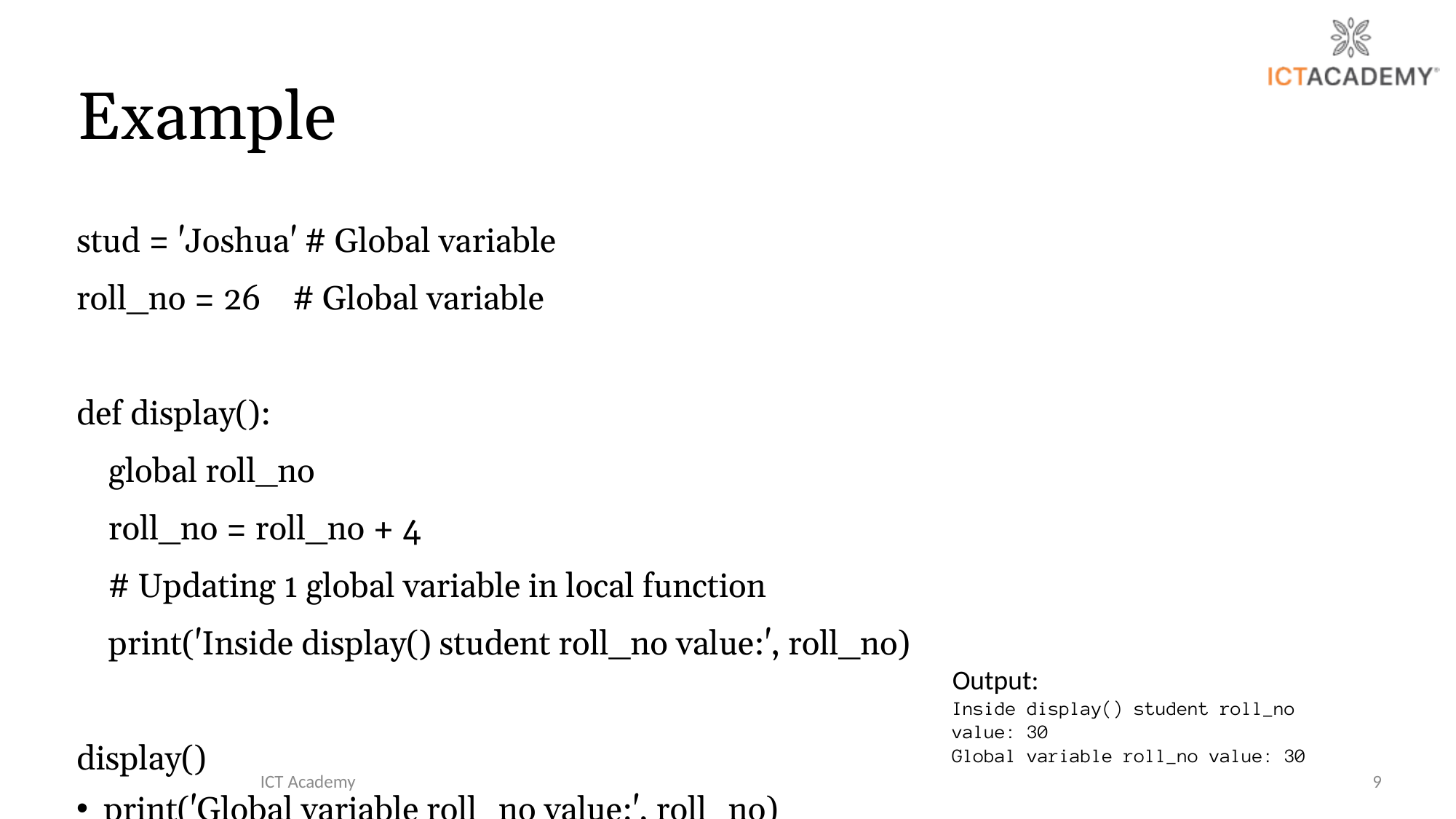

# Example
stud = 'Joshua' # Global variable
roll_no = 26    # Global variable

def display():
    global roll_no
    roll_no = roll_no + 4
    # Updating 1 global variable in local function
    print('Inside display() student roll_no value:', roll_no)

display()
print('Global variable roll_no value:', roll_no)
Output:
Inside display() student roll_no value: 30
Global variable roll_no value: 30

ICT Academy
9